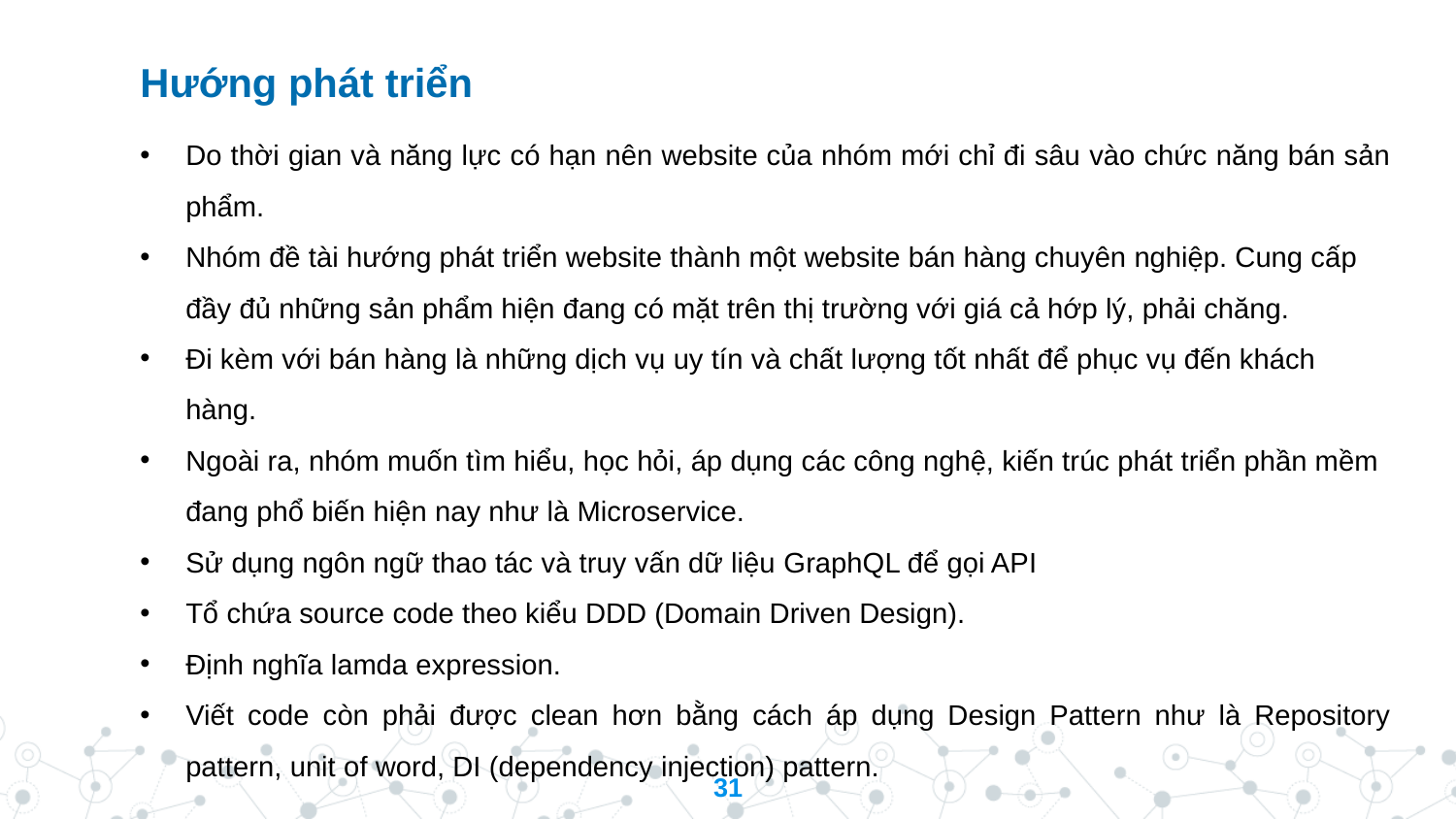

Hướng phát triển
Do thời gian và năng lực có hạn nên website của nhóm mới chỉ đi sâu vào chức năng bán sản phẩm.
Nhóm đề tài hướng phát triển website thành một website bán hàng chuyên nghiệp. Cung cấp đầy đủ những sản phẩm hiện đang có mặt trên thị trường với giá cả hớp lý, phải chăng.
Đi kèm với bán hàng là những dịch vụ uy tín và chất lượng tốt nhất để phục vụ đến khách hàng.
Ngoài ra, nhóm muốn tìm hiểu, học hỏi, áp dụng các công nghệ, kiến trúc phát triển phần mềm đang phổ biến hiện nay như là Microservice.
Sử dụng ngôn ngữ thao tác và truy vấn dữ liệu GraphQL để gọi API
Tổ chứa source code theo kiểu DDD (Domain Driven Design).
Định nghĩa lamda expression.
Viết code còn phải được clean hơn bằng cách áp dụng Design Pattern như là Repository pattern, unit of word, DI (dependency injection) pattern.
31